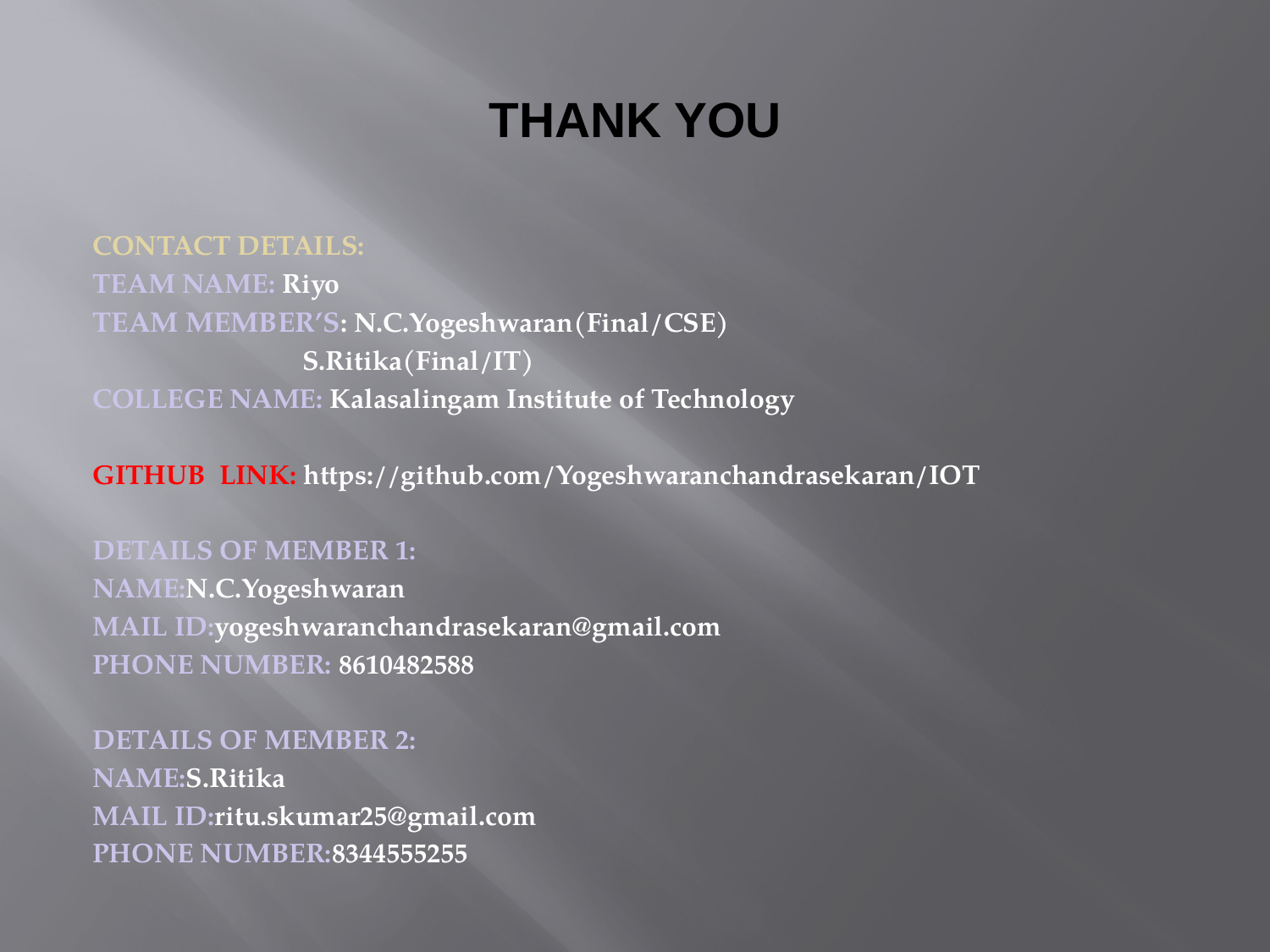

# THANK YOU
CONTACT DETAILS:
TEAM NAME: Riyo
TEAM MEMBER’S: N.C.Yogeshwaran(Final/CSE)
                               S.Ritika(Final/IT)
COLLEGE NAME: Kalasalingam Institute of Technology

GITHUB  LINK: https://github.com/Yogeshwaranchandrasekaran/IOT

DETAILS OF MEMBER 1:
NAME:N.C.Yogeshwaran
MAIL ID:yogeshwaranchandrasekaran@gmail.com
PHONE NUMBER: 8610482588

DETAILS OF MEMBER 2:
NAME:S.Ritika
MAIL ID:ritu.skumar25@gmail.com
PHONE NUMBER:8344555255